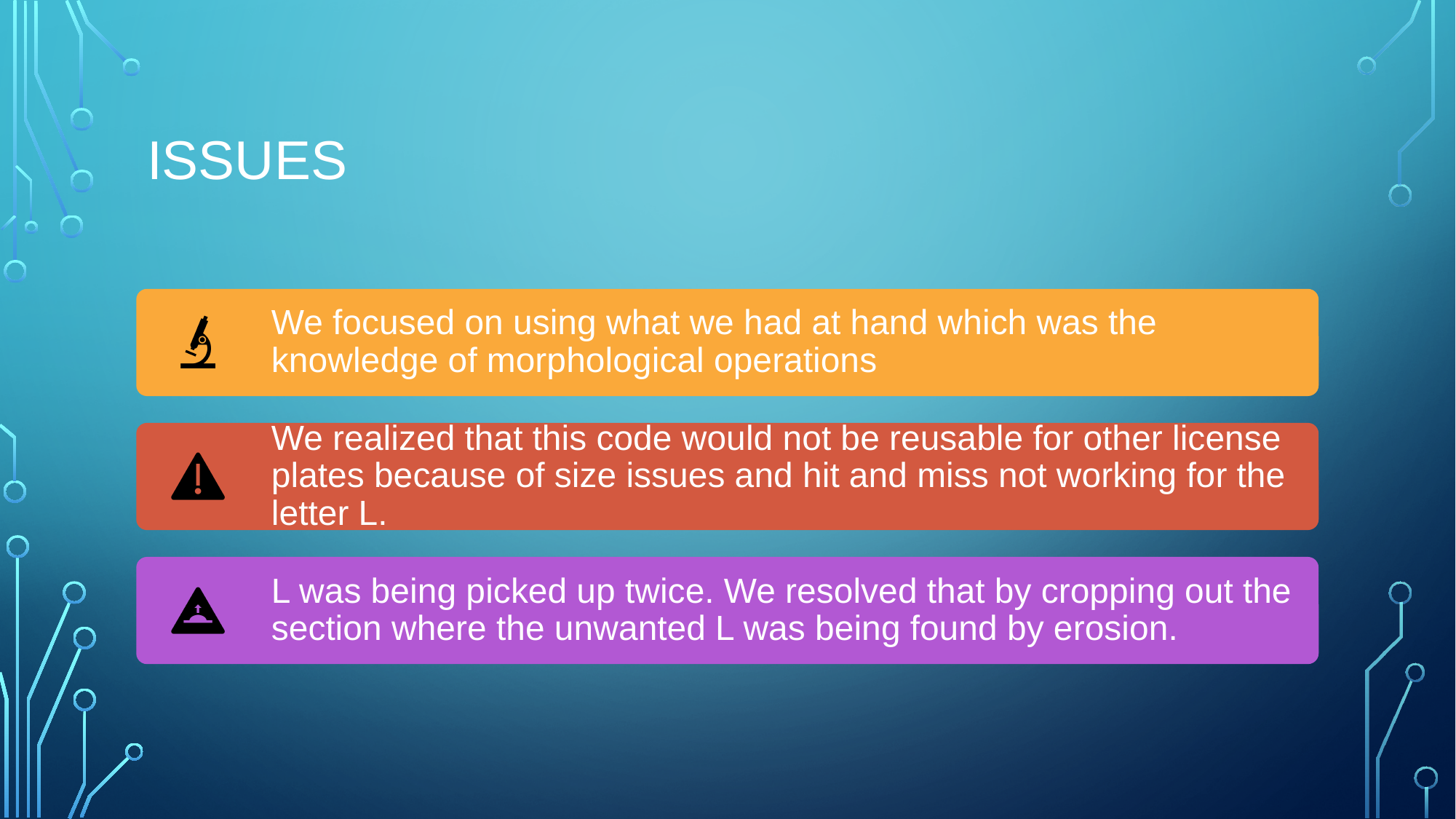

# Issues
We focused on using what we had at hand which was the knowledge of morphological operations
We realized that this code would not be reusable for other license plates because of size issues and hit and miss not working for the letter L.
L was being picked up twice. We resolved that by cropping out the section where the unwanted L was being found by erosion.